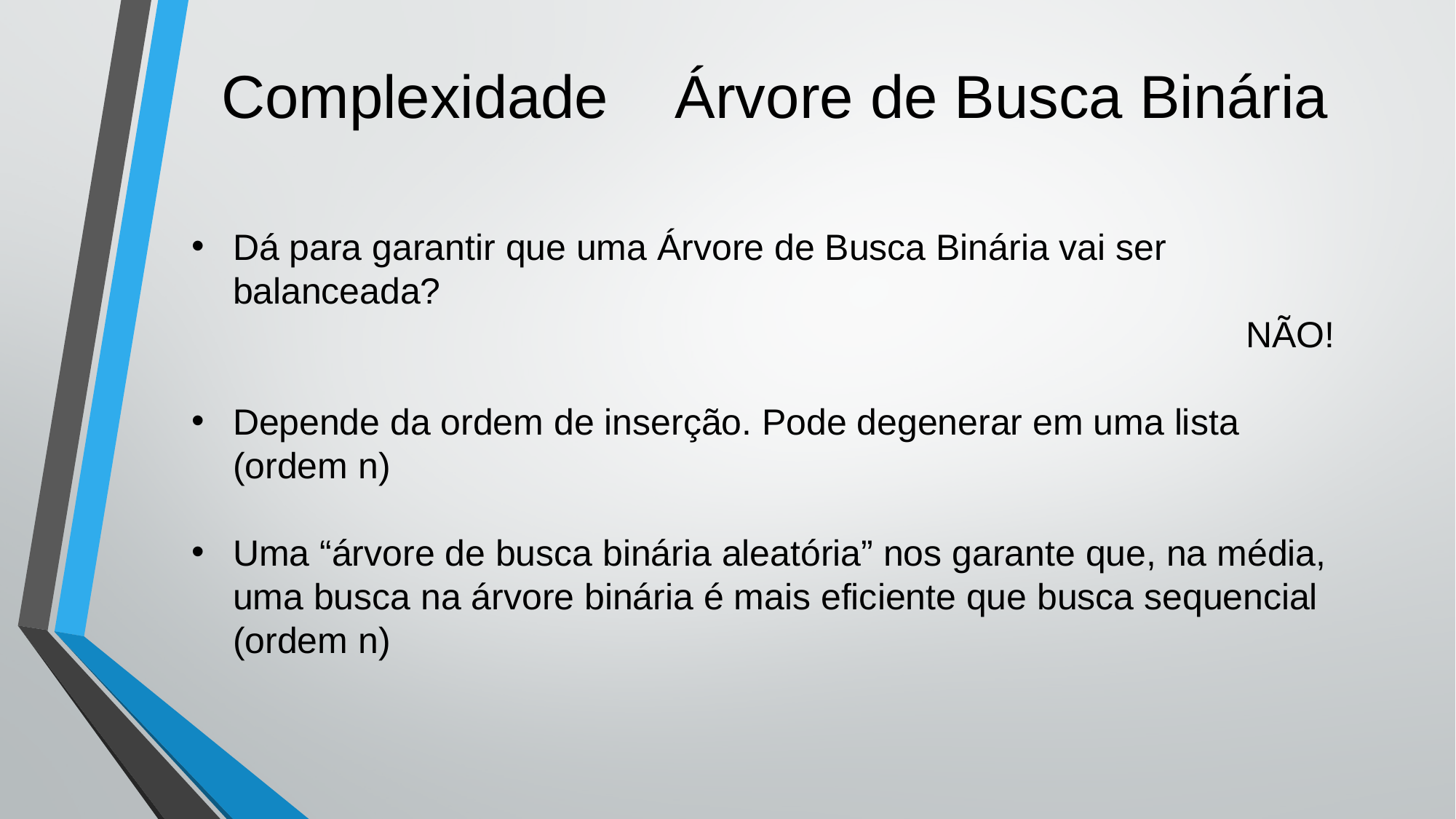

# Complexidade	 Árvore de Busca Binária
Dá para garantir que uma Árvore de Busca Binária vai ser balanceada?
NÃO!

Depende da ordem de inserção. Pode degenerar em uma lista (ordem n)

Uma “árvore de busca binária aleatória” nos garante que, na média, uma busca na árvore binária é mais eficiente que busca sequencial (ordem n)